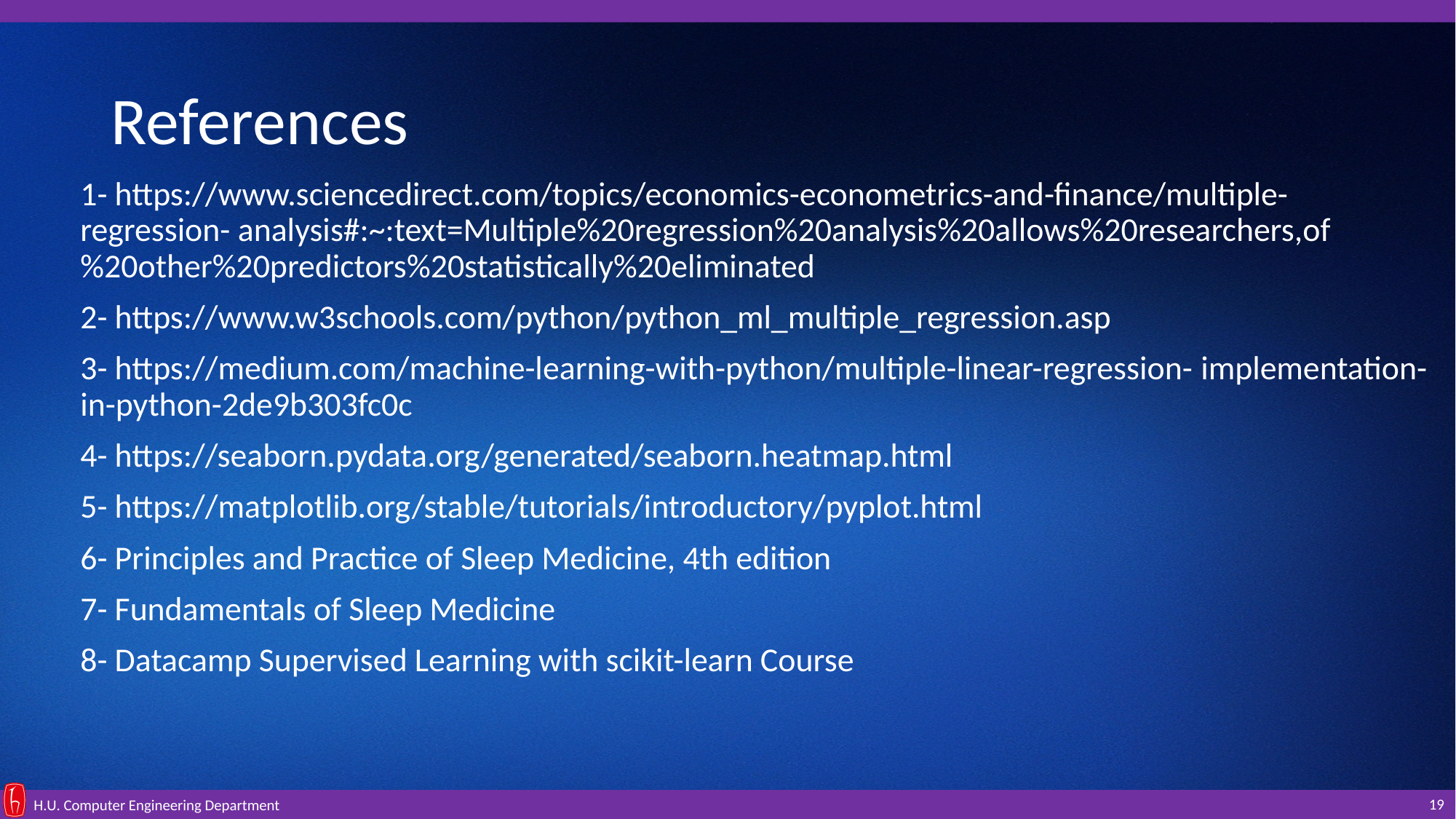

# References
1- https://www.sciencedirect.com/topics/economics-econometrics-and-finance/multiple-regression- analysis#:~:text=Multiple%20regression%20analysis%20allows%20researchers,of%20other%20predictors%20statistically%20eliminated
2- https://www.w3schools.com/python/python_ml_multiple_regression.asp
3- https://medium.com/machine-learning-with-python/multiple-linear-regression- implementation-in-python-2de9b303fc0c
4- https://seaborn.pydata.org/generated/seaborn.heatmap.html
5- https://matplotlib.org/stable/tutorials/introductory/pyplot.html
6- Principles and Practice of Sleep Medicine, 4th edition
7- Fundamentals of Sleep Medicine
8- Datacamp Supervised Learning with scikit-learn Course

19